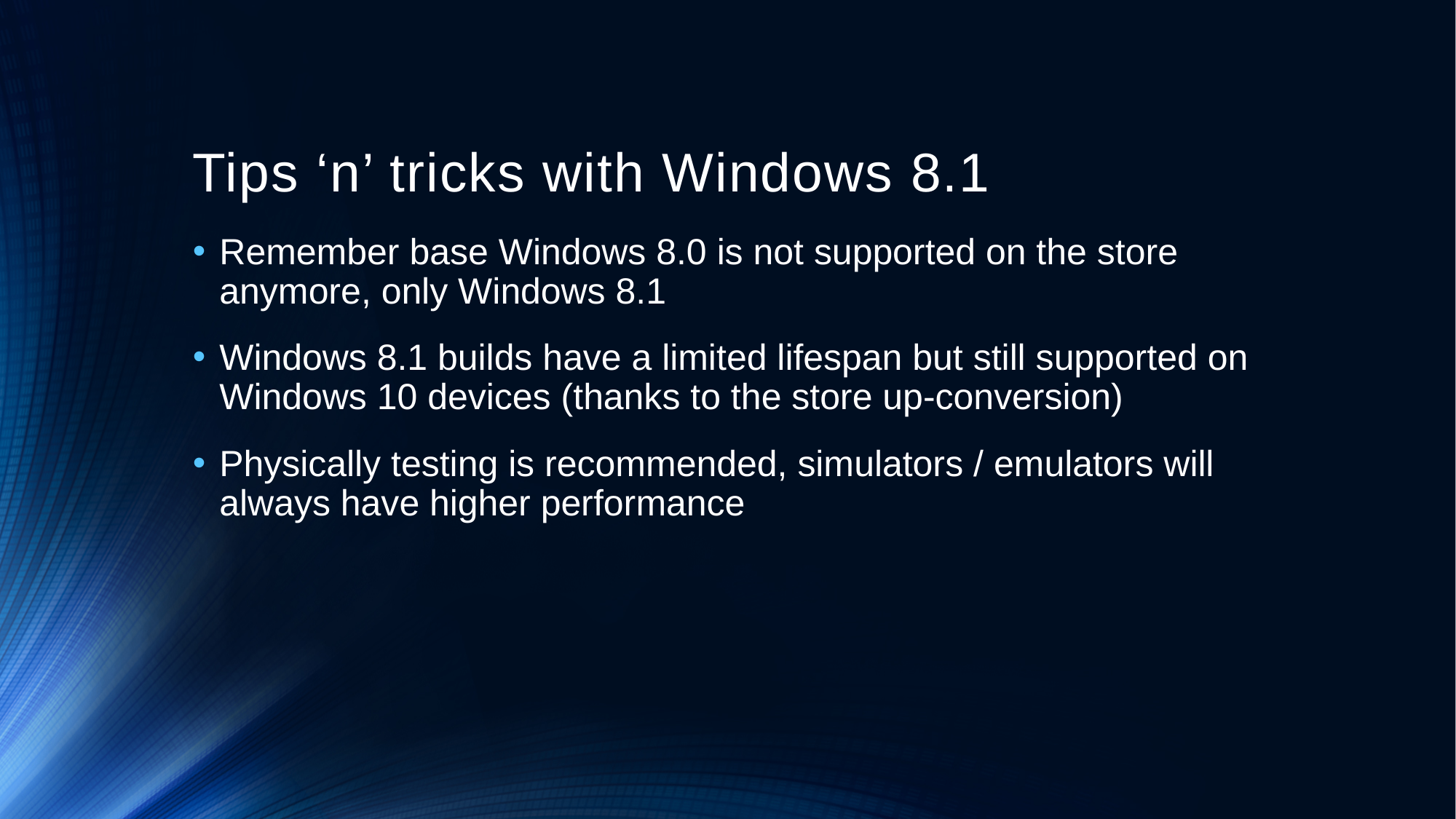

# Tips ‘n’ tricks with Windows 8.1
Remember base Windows 8.0 is not supported on the store anymore, only Windows 8.1
Windows 8.1 builds have a limited lifespan but still supported on Windows 10 devices (thanks to the store up-conversion)
Physically testing is recommended, simulators / emulators will always have higher performance